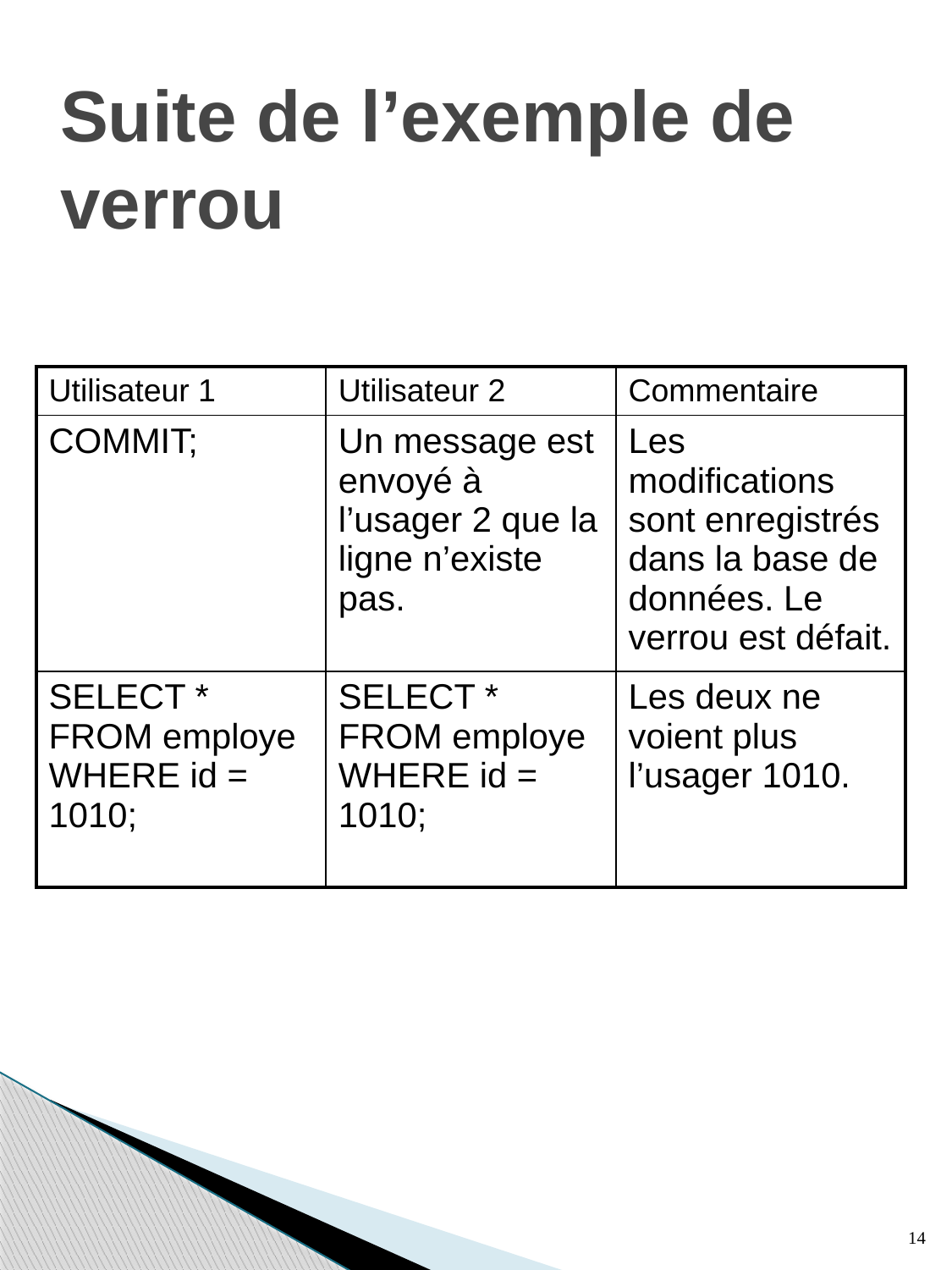

# Suite de l’exemple de verrou
| Utilisateur 1 | Utilisateur 2 | Commentaire |
| --- | --- | --- |
| COMMIT; | Un message est envoyé à l’usager 2 que la ligne n’existe pas. | Les modifications sont enregistrés dans la base de données. Le verrou est défait. |
| SELECT \* FROM employe WHERE id = 1010; | SELECT \* FROM employe WHERE id = 1010; | Les deux ne voient plus l’usager 1010. |
14